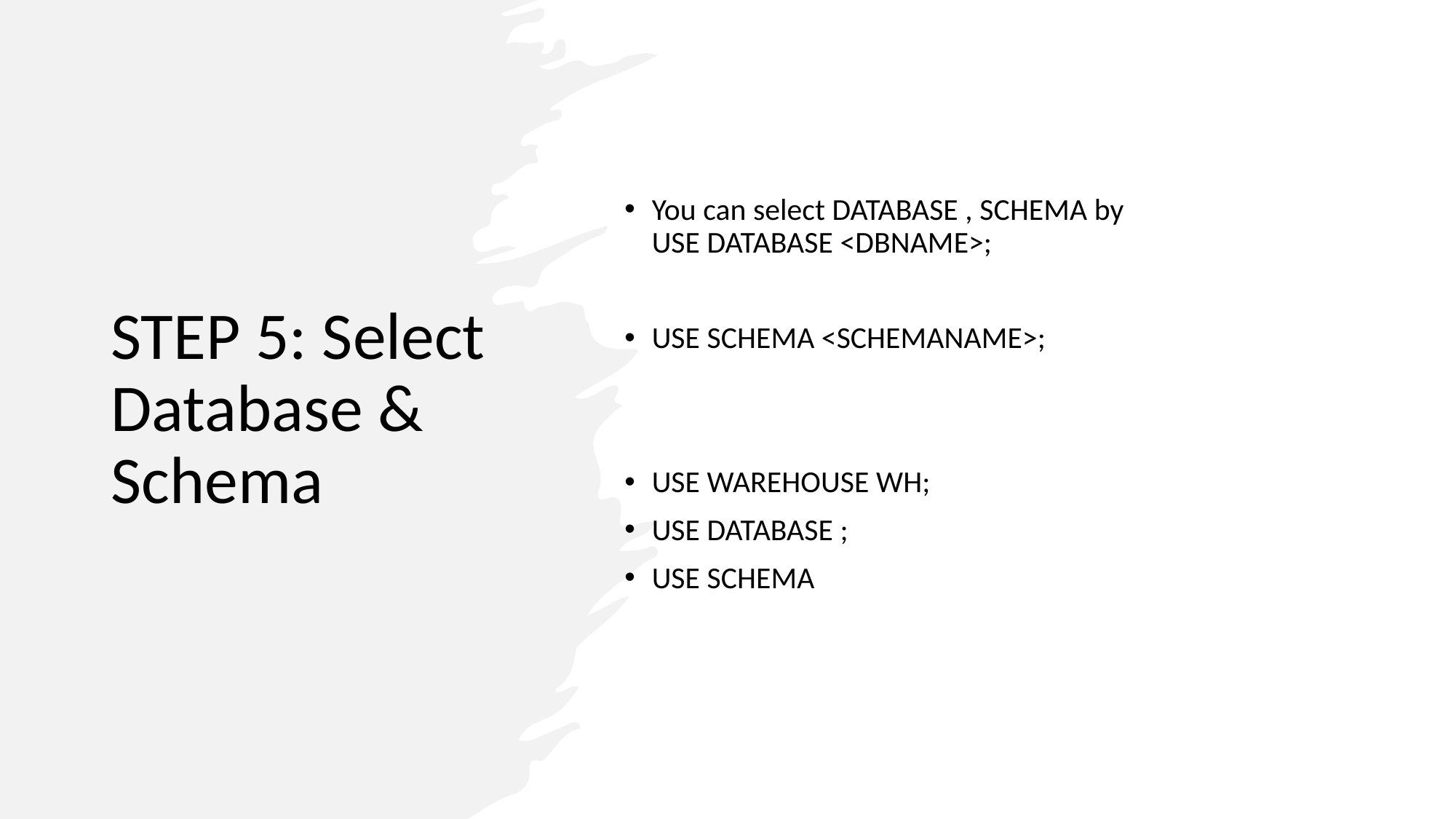

# STEP 5: Select Database & Schema
You can select DATABASE , SCHEMA by
USE DATABASE <DBNAME>;

USE SCHEMA <SCHEMANAME>;

USE WAREHOUSE WH;
USE DATABASE ;
USE SCHEMA